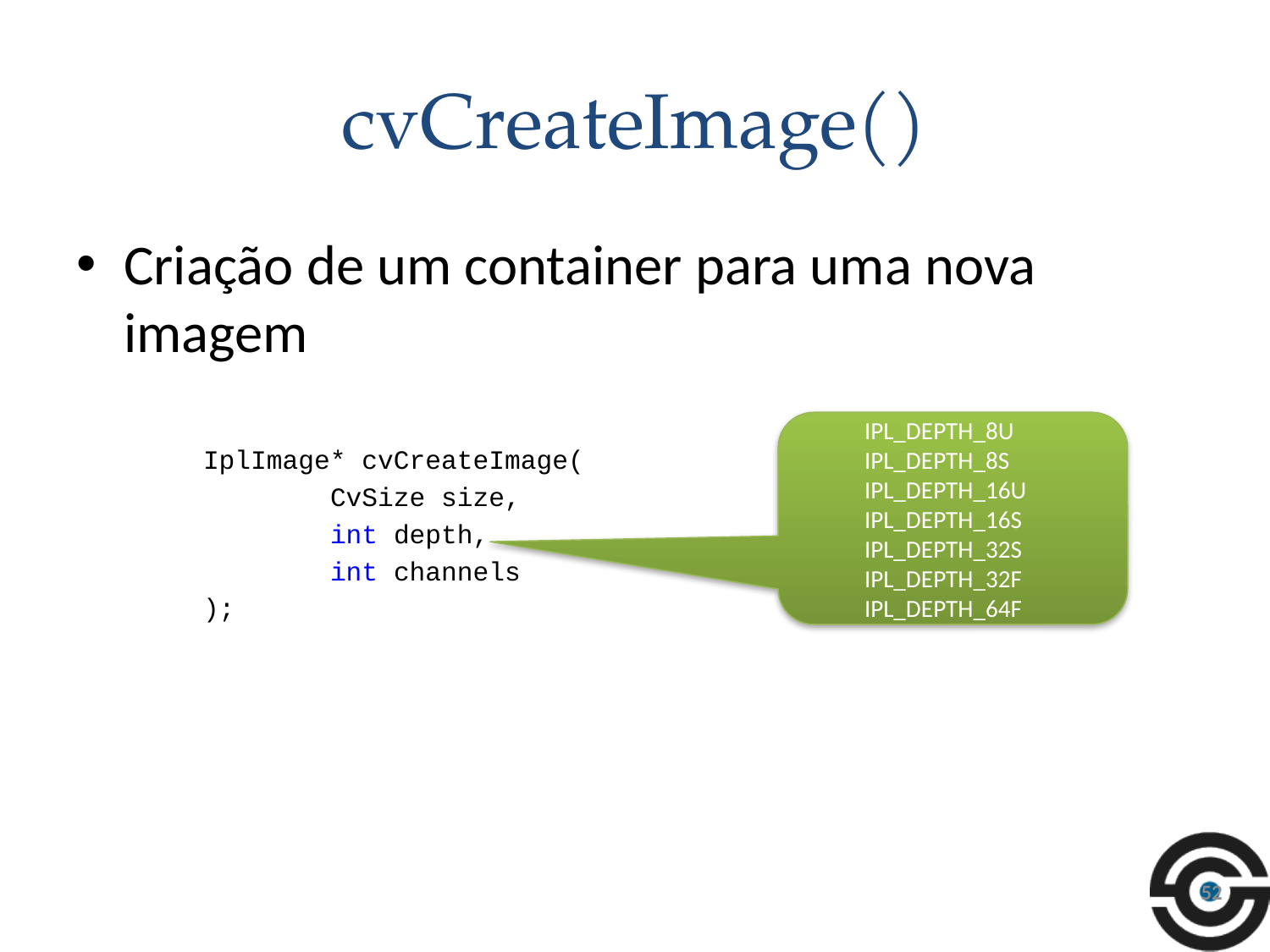

# cvCreateImage()
Criação de um container para uma nova imagem

	IplImage* cvCreateImage(
		CvSize size,
		int depth,
		int channels
	);
IPL_DEPTH_8U
IPL_DEPTH_8S
IPL_DEPTH_16U
IPL_DEPTH_16S
IPL_DEPTH_32S
IPL_DEPTH_32F
IPL_DEPTH_64F
52